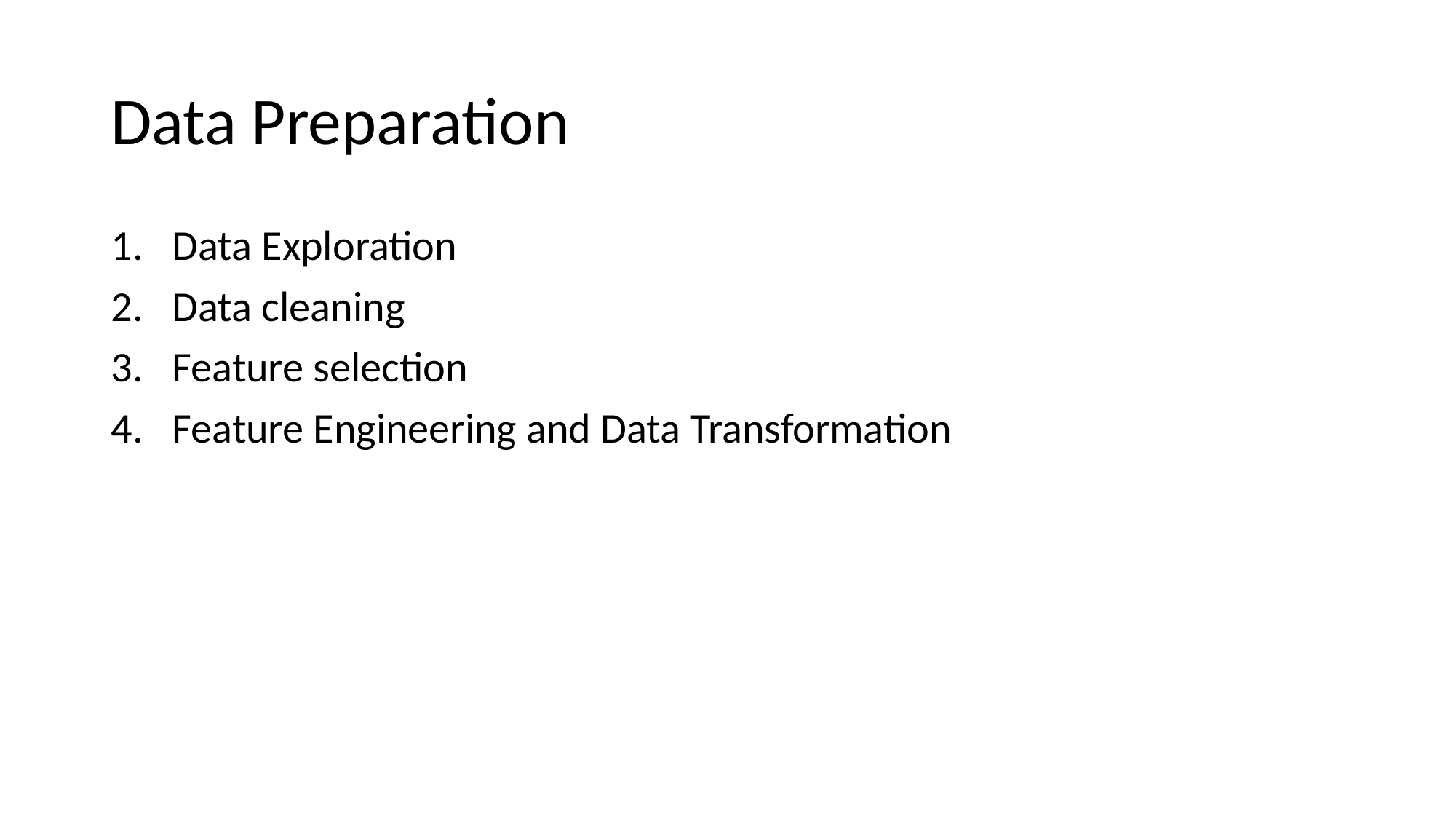

# Data Preparation
Data Exploration
Data cleaning
Feature selection
Feature Engineering and Data Transformation